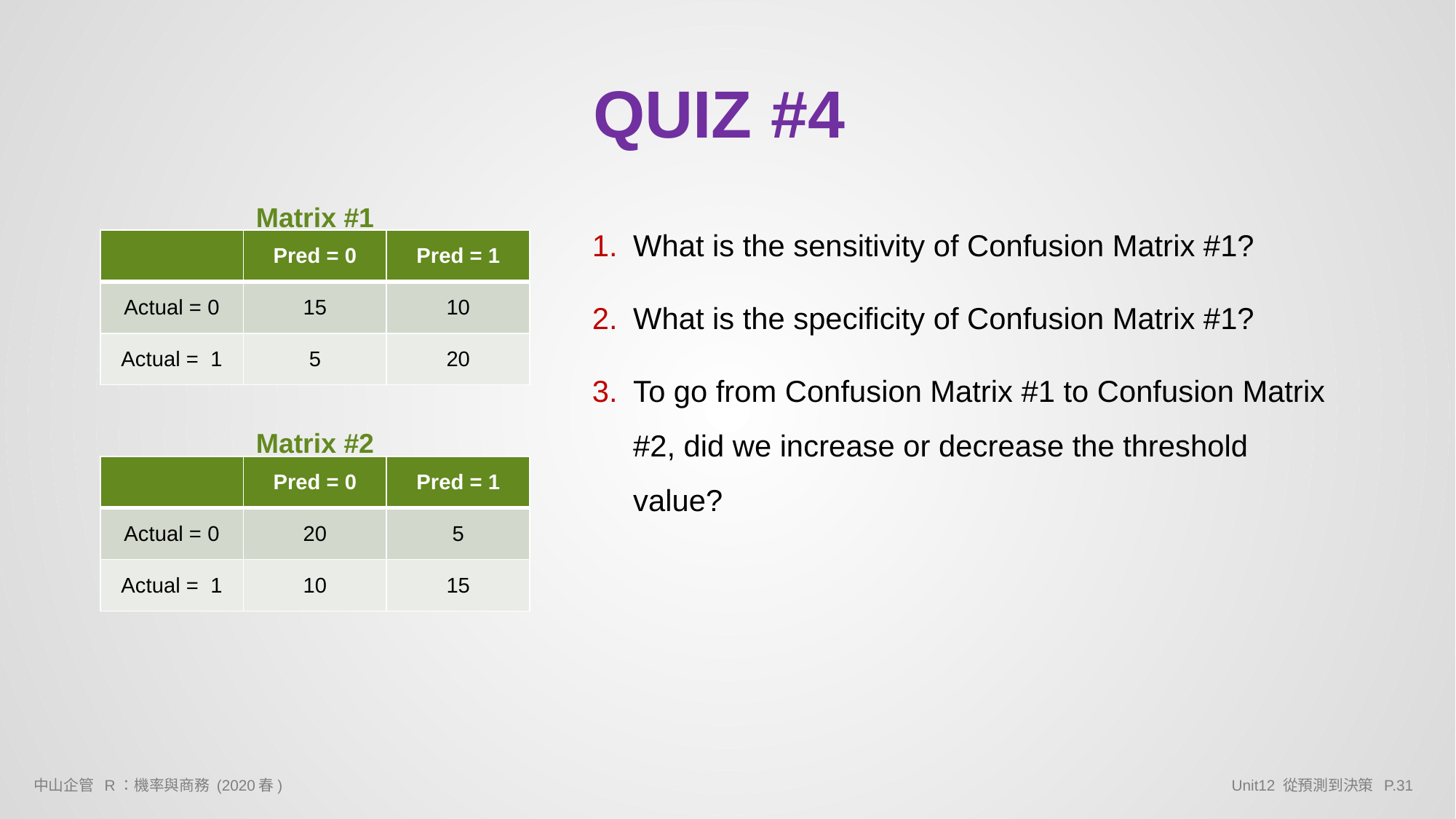

# QUIZ #4
Matrix #1
What is the sensitivity of Confusion Matrix #1?
What is the specificity of Confusion Matrix #1?
To go from Confusion Matrix #1 to Confusion Matrix #2, did we increase or decrease the threshold value?
|  | Pred = 0 | Pred = 1 |
| --- | --- | --- |
| Actual = 0 | 15 | 10 |
| Actual = 1 | 5 | 20 |
Matrix #2
|  | Pred = 0 | Pred = 1 |
| --- | --- | --- |
| Actual = 0 | 20 | 5 |
| Actual = 1 | 10 | 15 |